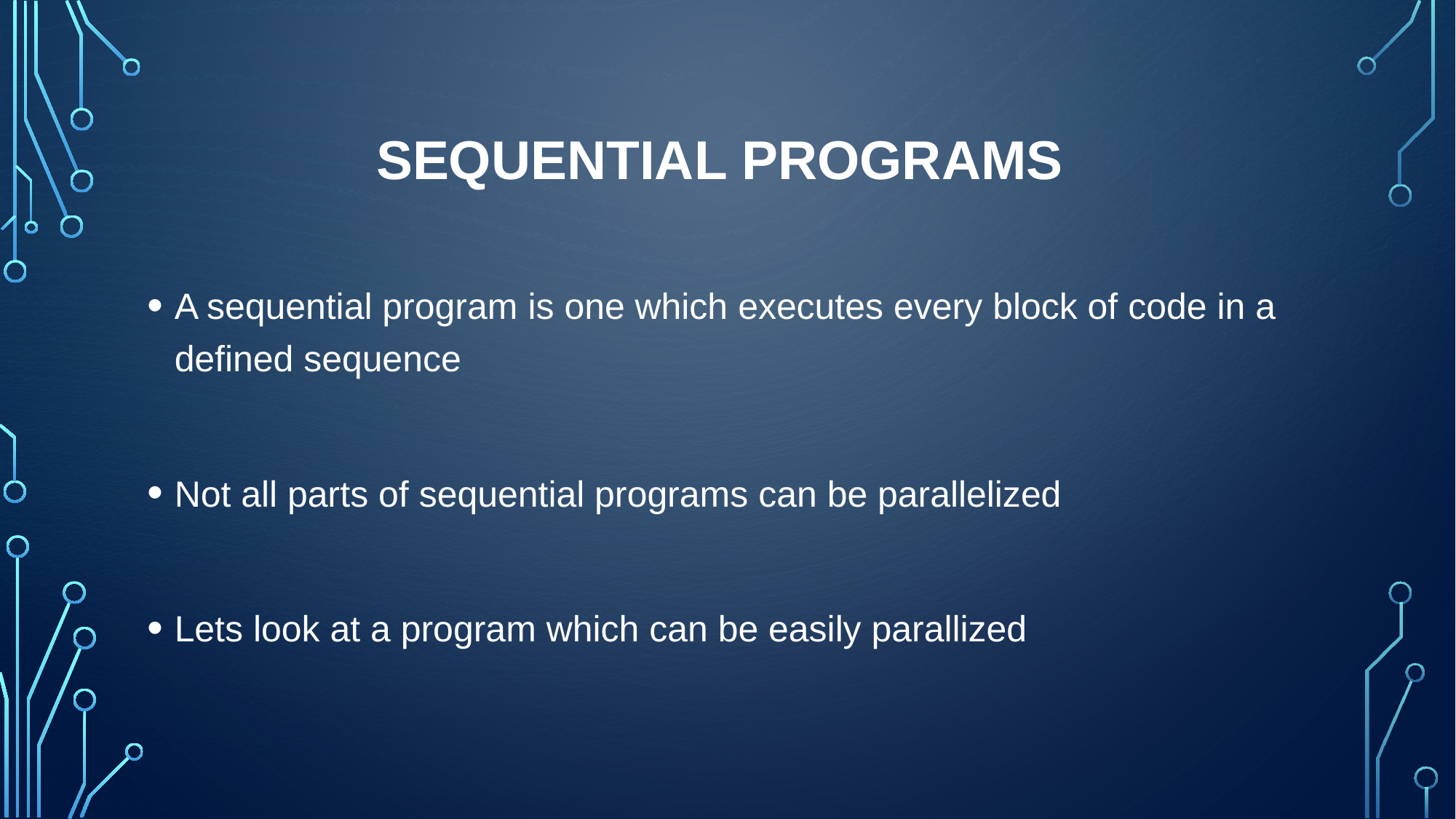

# Sequential Programs
A sequential program is one which executes every block of code in a defined sequence

Not all parts of sequential programs can be parallelized

Lets look at a program which can be easily parallized